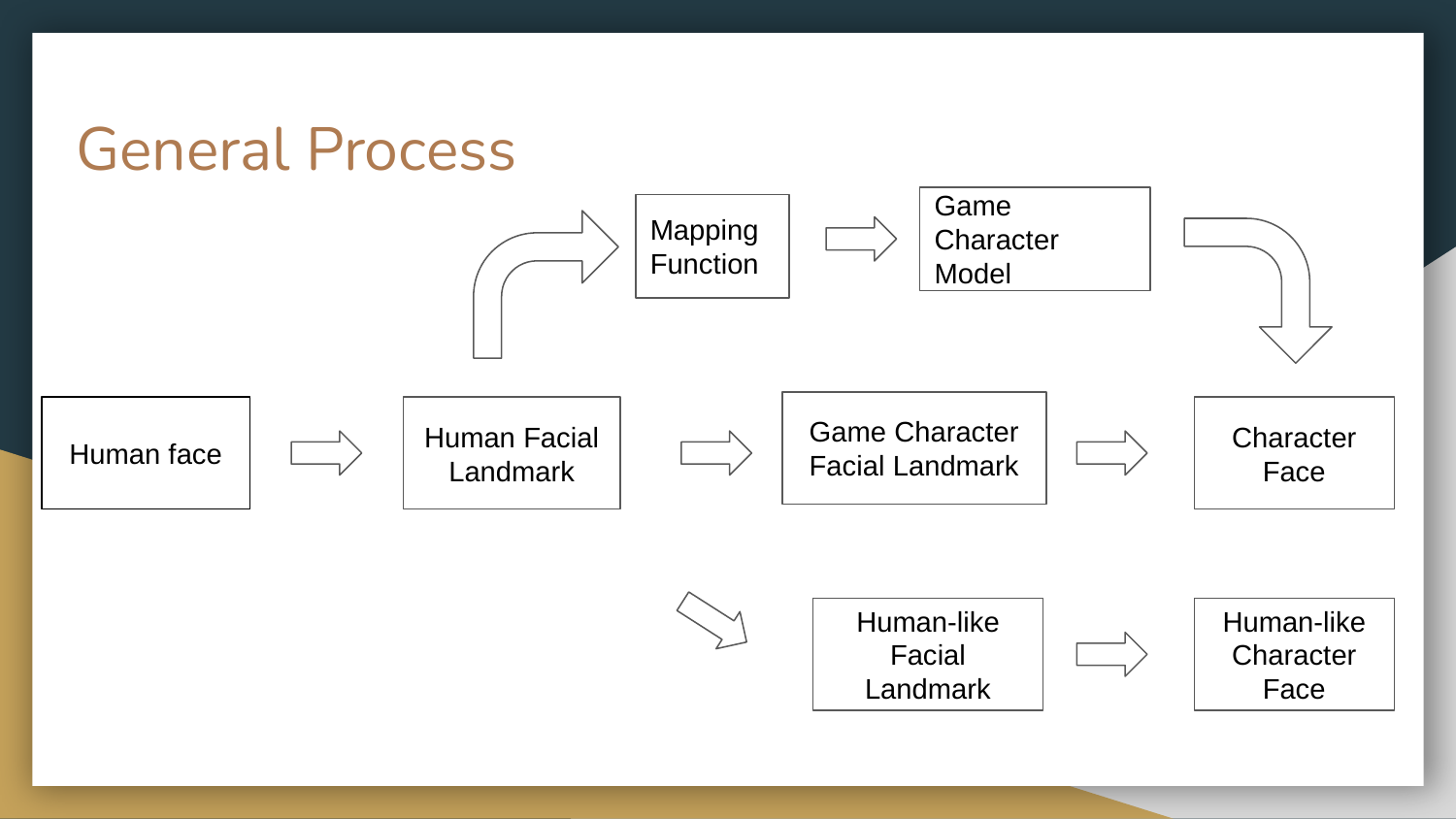

# General Process
Game Character Model
Mapping Function

Game Character Facial Landmark
Human face
Human Facial Landmark
Character Face

Human-like Facial Landmark
Human-like
Character Face